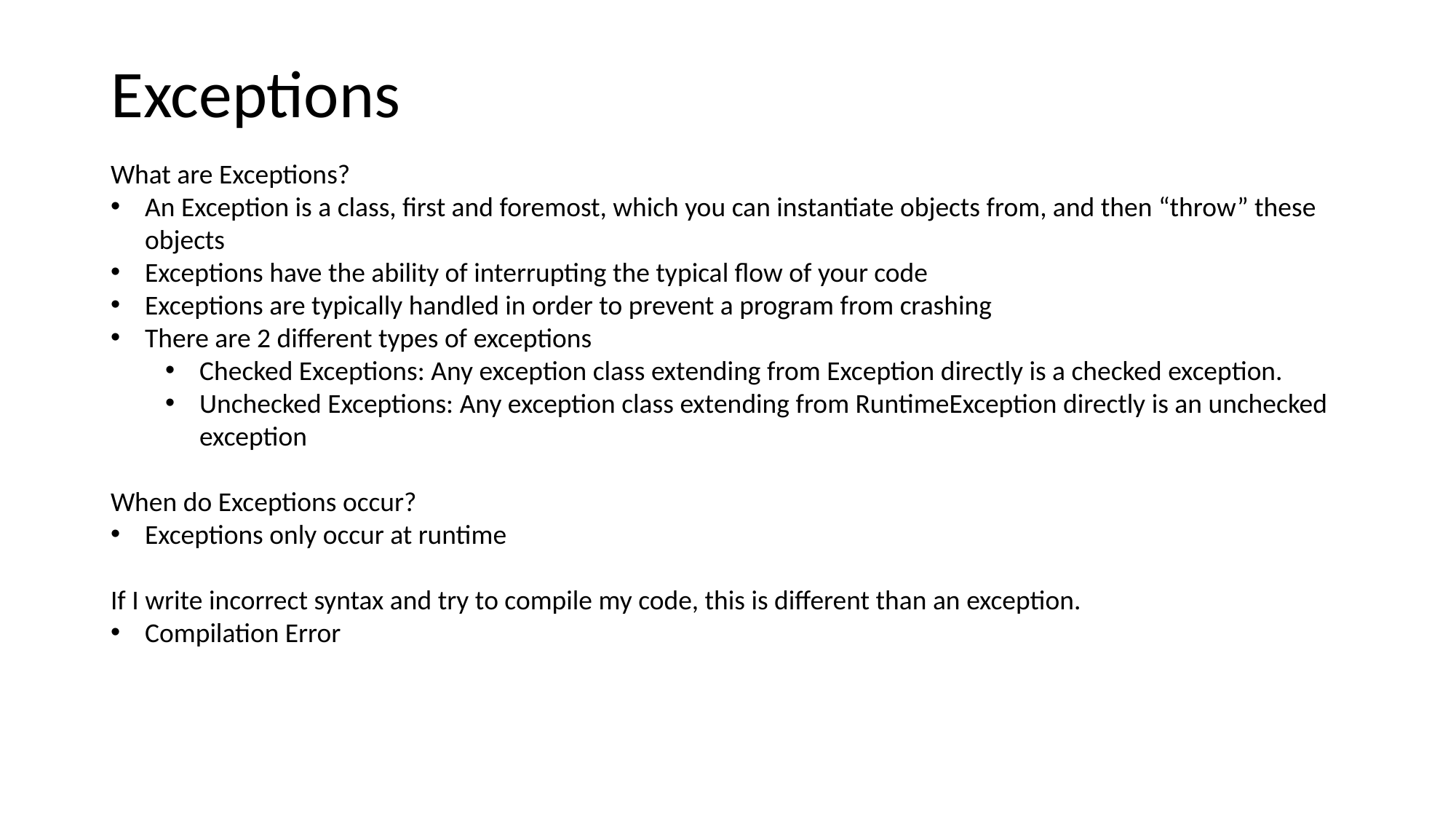

# Exceptions
What are Exceptions?
An Exception is a class, first and foremost, which you can instantiate objects from, and then “throw” these objects
Exceptions have the ability of interrupting the typical flow of your code
Exceptions are typically handled in order to prevent a program from crashing
There are 2 different types of exceptions
Checked Exceptions: Any exception class extending from Exception directly is a checked exception.
Unchecked Exceptions: Any exception class extending from RuntimeException directly is an unchecked exception

When do Exceptions occur?
Exceptions only occur at runtime

If I write incorrect syntax and try to compile my code, this is different than an exception.
Compilation Error